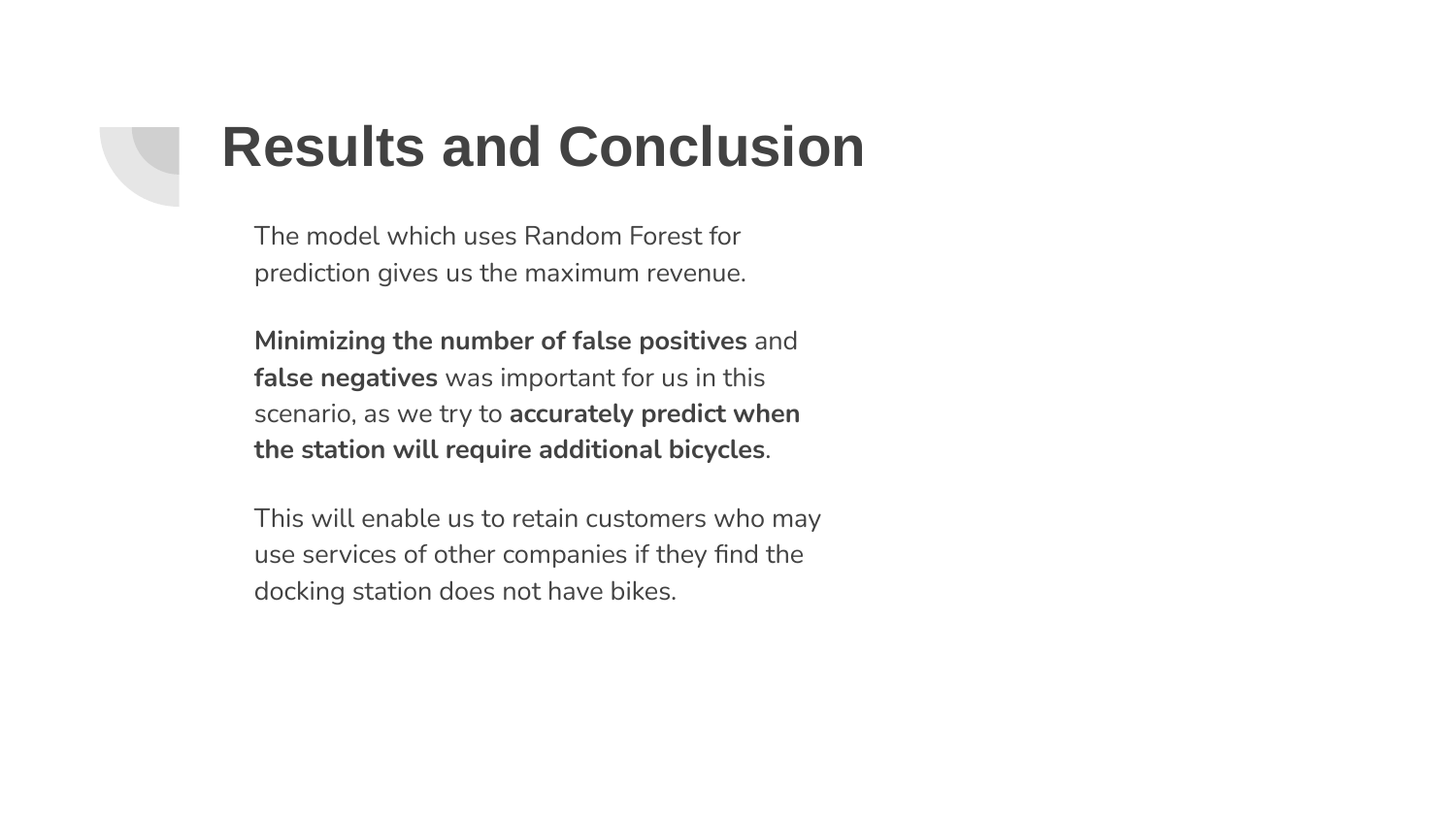

# Results and Conclusion
The model which uses Random Forest for prediction gives us the maximum revenue.
Minimizing the number of false positives and false negatives was important for us in this scenario, as we try to accurately predict when the station will require additional bicycles.
This will enable us to retain customers who may use services of other companies if they find the docking station does not have bikes.